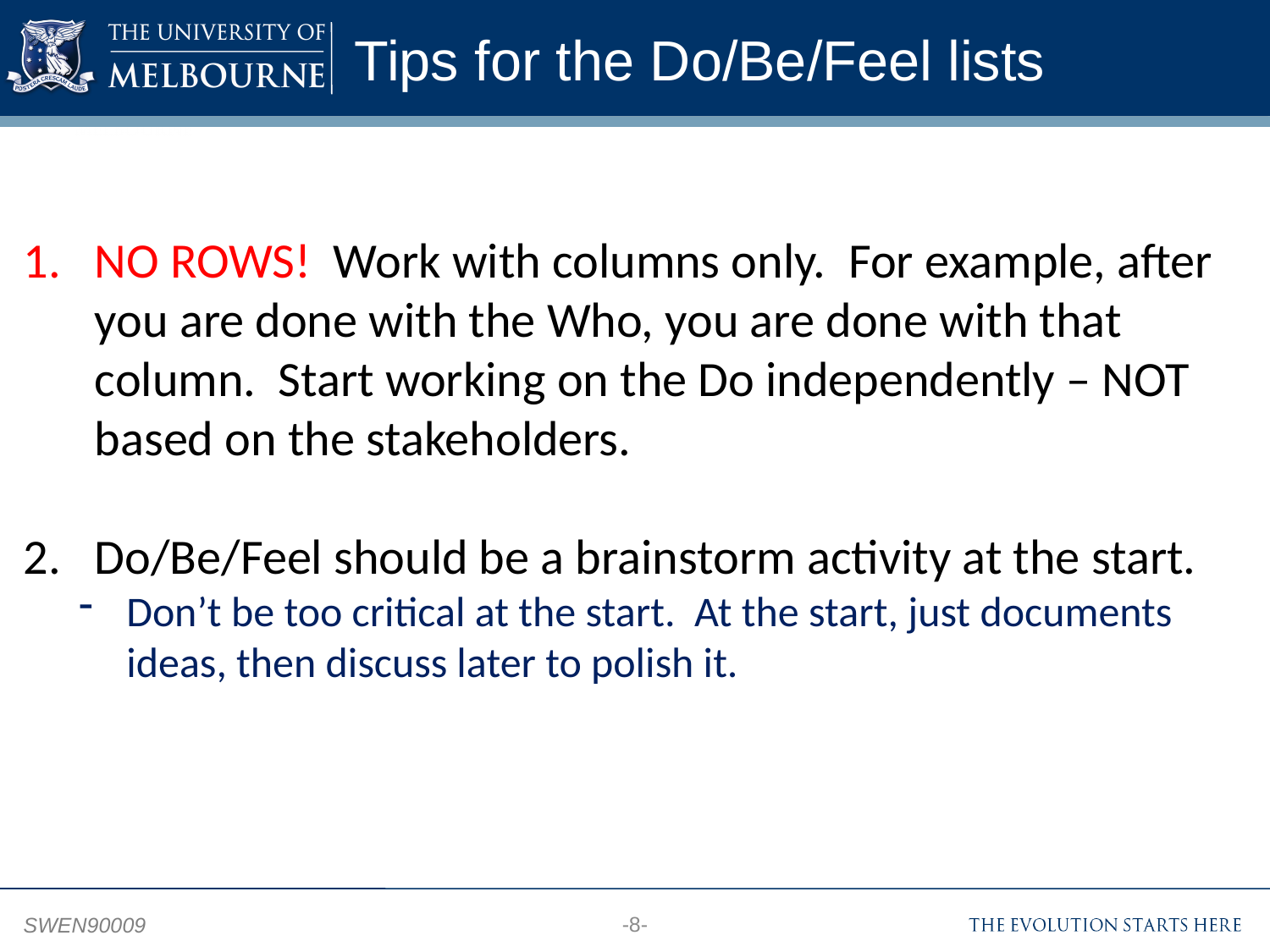

# Tips for the Do/Be/Feel lists

NO ROWS!  Work with columns only.  For example, after you are done with the Who, you are done with that column.  Start working on the Do independently – NOT based on the stakeholders.

Do/Be/Feel should be a brainstorm activity at the start.
Don’t be too critical at the start.  At the start, just documents ideas, then discuss later to polish it.

-8-